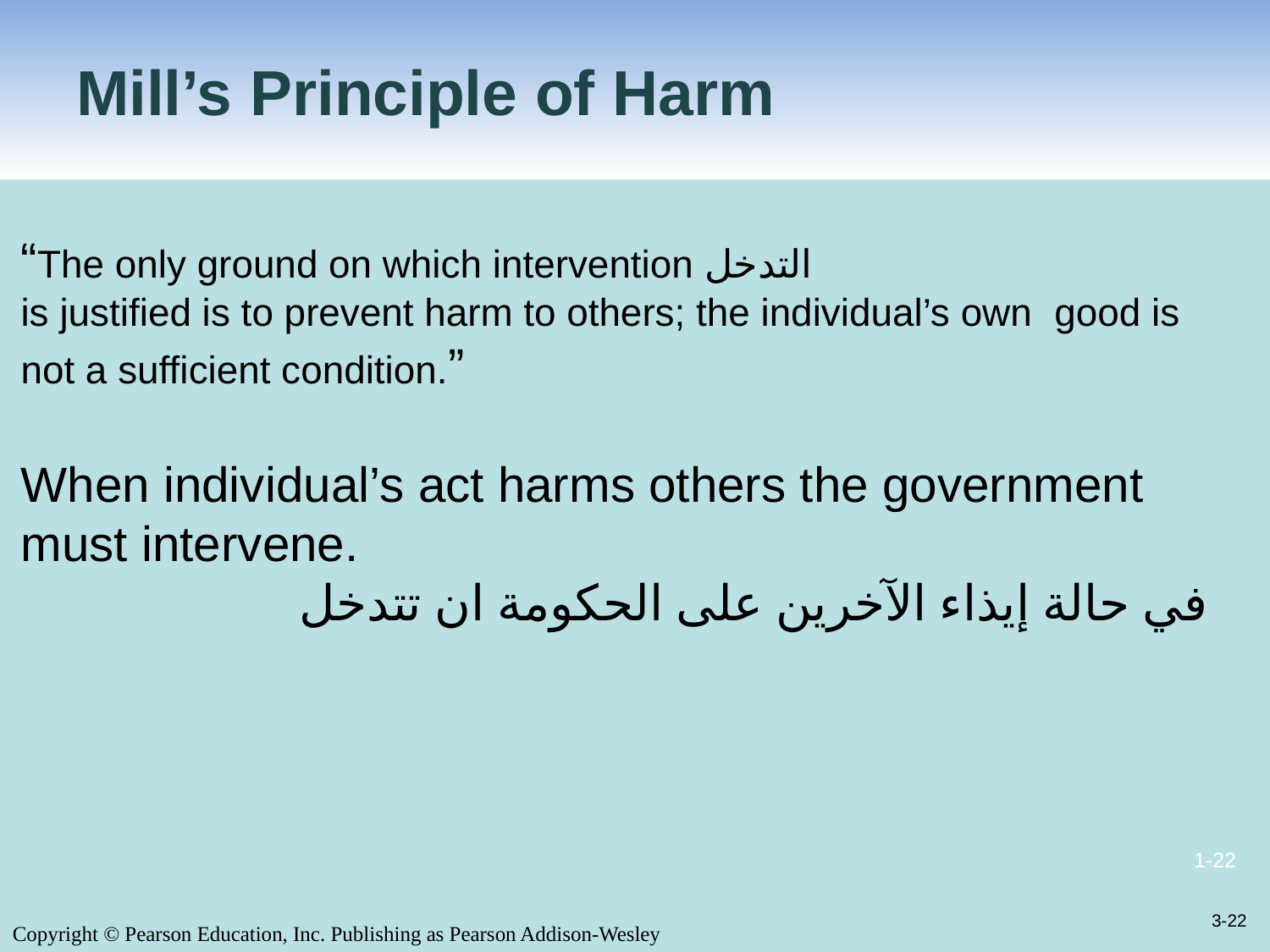

# Mill’s Principle of Harm
“The only ground on which intervention التدخل
is justified is to prevent harm to others; the individual’s own  good is not a sufficient condition.”

When individual’s act harms others the government must intervene.
في حالة إيذاء الآخرين على الحكومة ان تتدخل
3-22